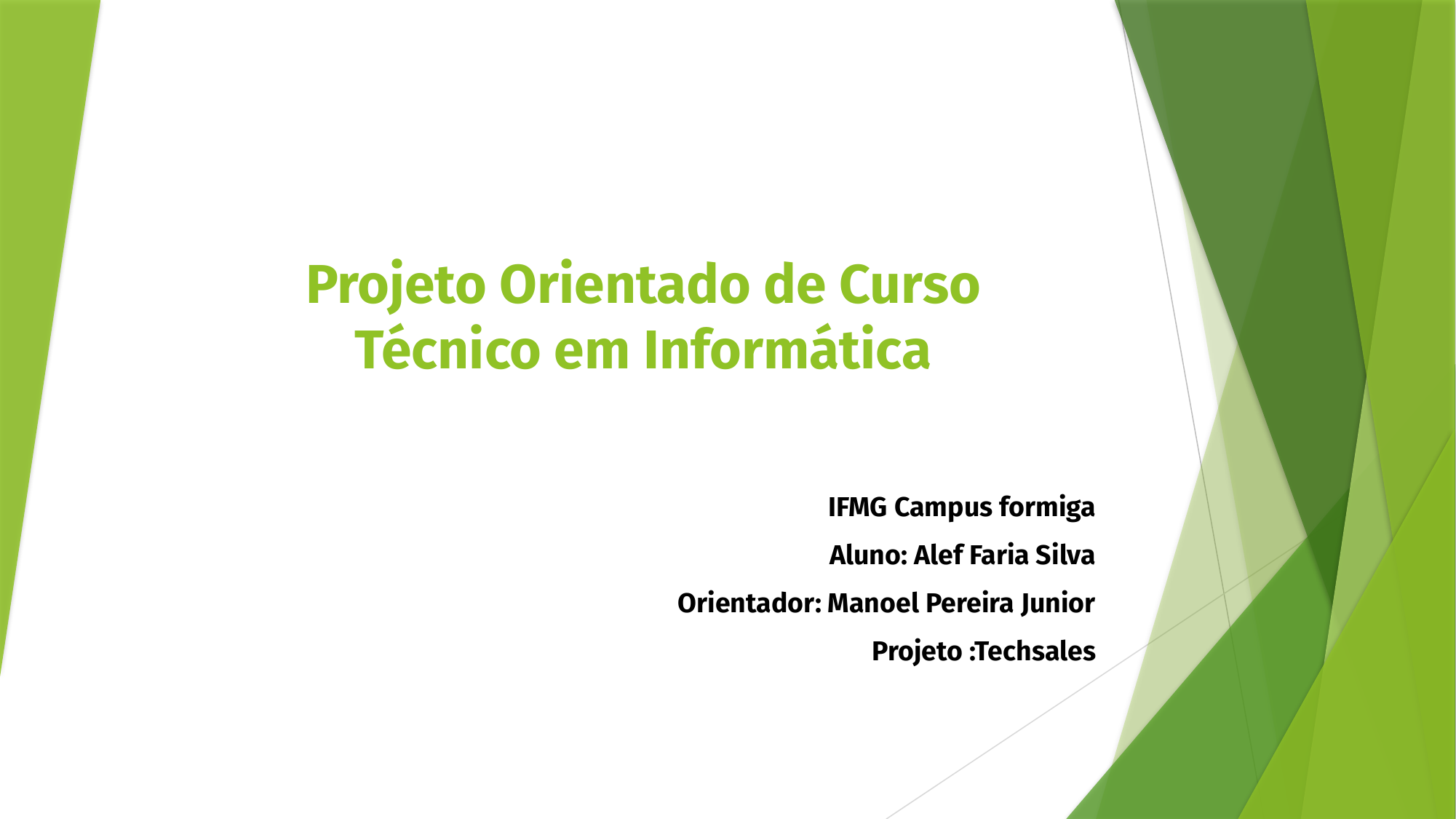

# Projeto Orientado de Curso Técnico em Informática
IFMG Campus formiga
Aluno: Alef Faria Silva
Orientador: Manoel Pereira Junior
Projeto :Techsales